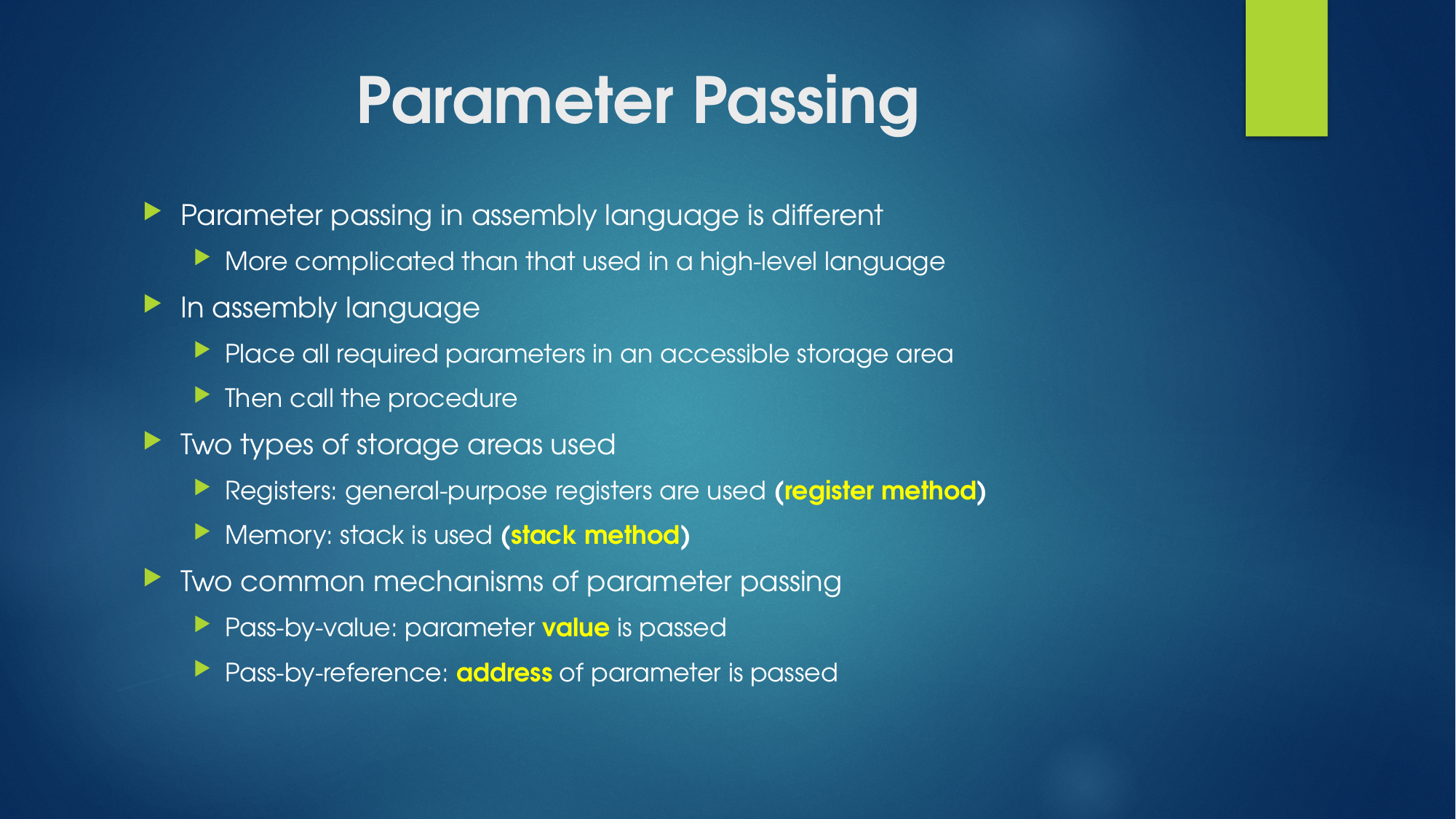

# Parameter Passing
Parameter passing in assembly language is different
More complicated than that used in a high-level language
In assembly language
Place all required parameters in an accessible storage area
Then call the procedure
Two types of storage areas used
Registers: general-purpose registers are used (register method)
Memory: stack is used (stack method)
Two common mechanisms of parameter passing
Pass-by-value: parameter value is passed
Pass-by-reference: address of parameter is passed